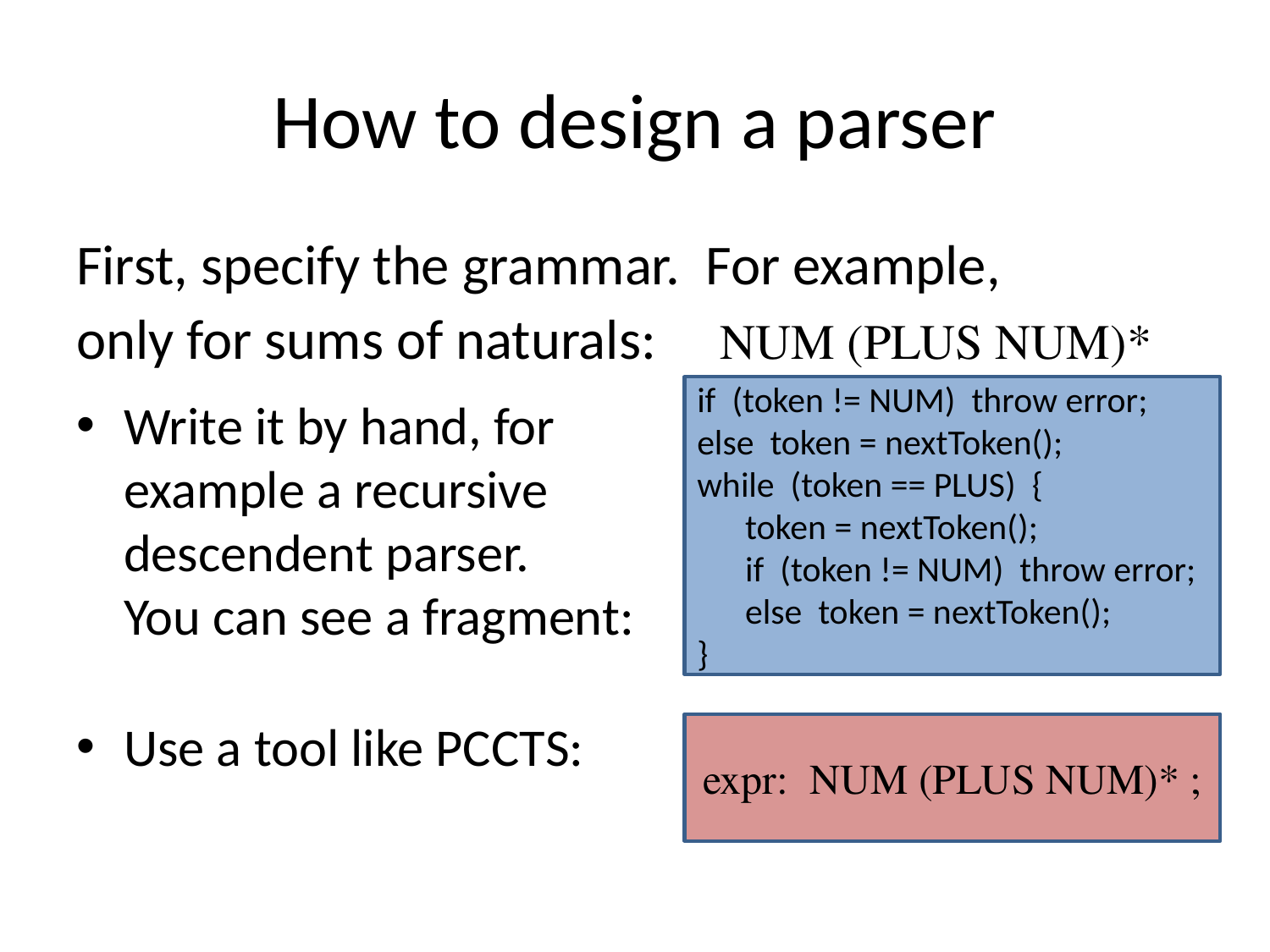

# How to design a parser
First, specify the grammar.  For example,
only for sums of naturals:     NUM (PLUS NUM)*
Write it by hand, for
example a recursive
descendent parser.
You can see a fragment:

Use a tool like PCCTS:

if  (token != NUM)  throw error;
else  token = nextToken();
while  (token == PLUS)  {
      token = nextToken();
      if  (token != NUM)  throw error;
      else  token = nextToken();
}
expr:  NUM (PLUS NUM)* ;